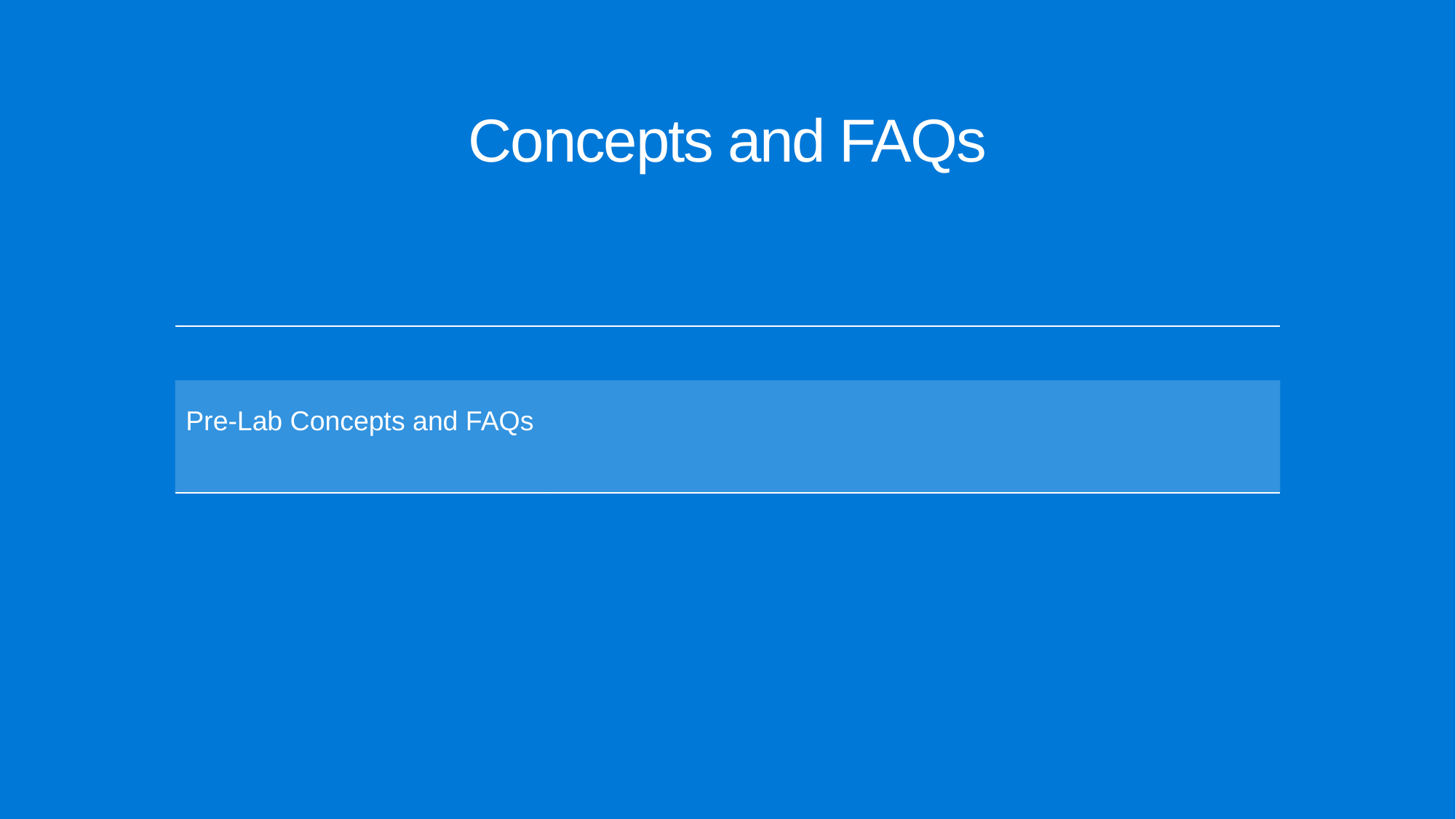

# Concepts and FAQs
|  |  |
| --- | --- |
| Pre-Lab Concepts and FAQs |  |